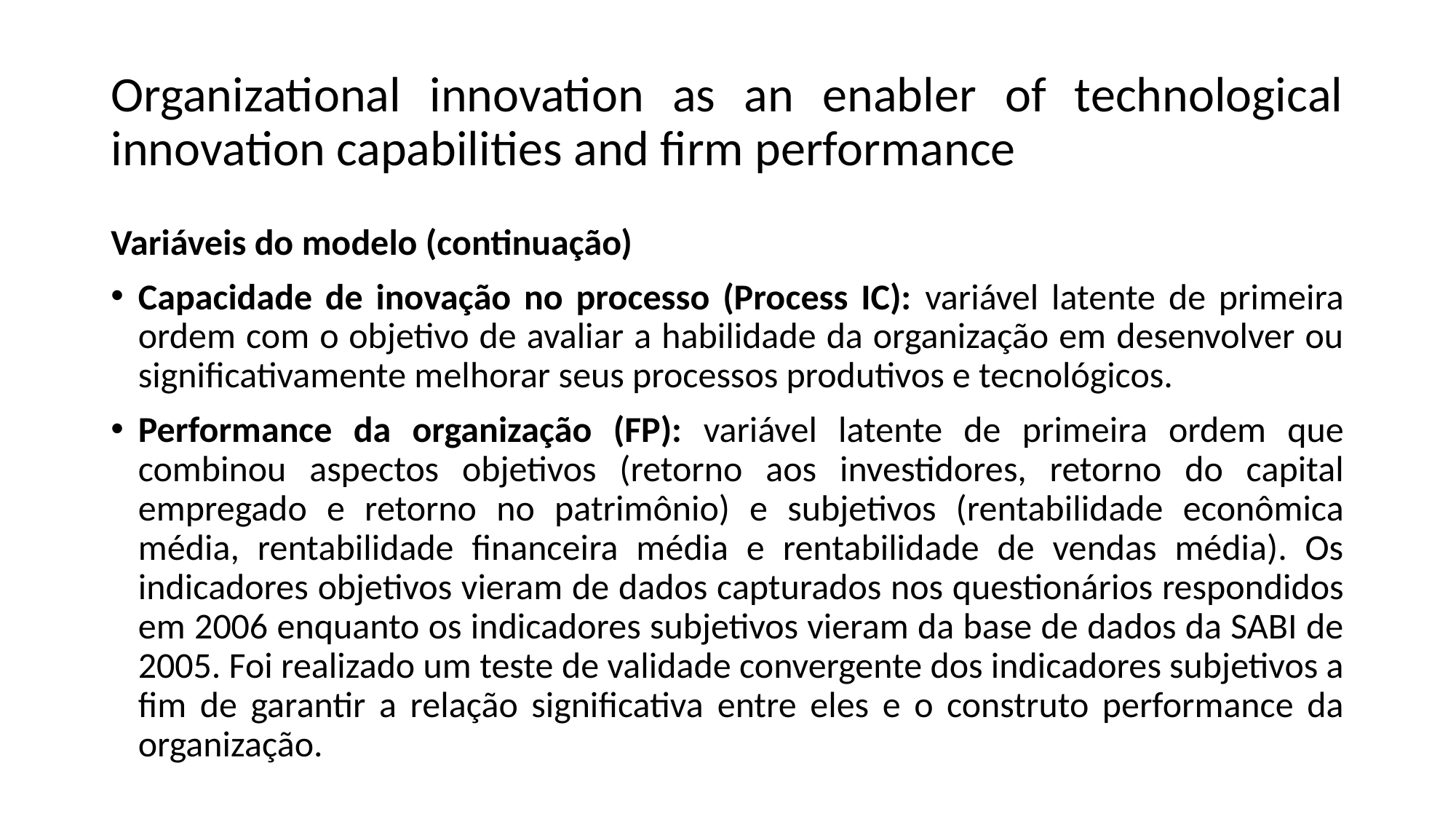

# Organizational innovation as an enabler of technological innovation capabilities and firm performance
Variáveis do modelo (continuação)
Capacidade de inovação no processo (Process IC): variável latente de primeira ordem com o objetivo de avaliar a habilidade da organização em desenvolver ou significativamente melhorar seus processos produtivos e tecnológicos.
Performance da organização (FP): variável latente de primeira ordem que combinou aspectos objetivos (retorno aos investidores, retorno do capital empregado e retorno no patrimônio) e subjetivos (rentabilidade econômica média, rentabilidade financeira média e rentabilidade de vendas média). Os indicadores objetivos vieram de dados capturados nos questionários respondidos em 2006 enquanto os indicadores subjetivos vieram da base de dados da SABI de 2005. Foi realizado um teste de validade convergente dos indicadores subjetivos a fim de garantir a relação significativa entre eles e o construto performance da organização.